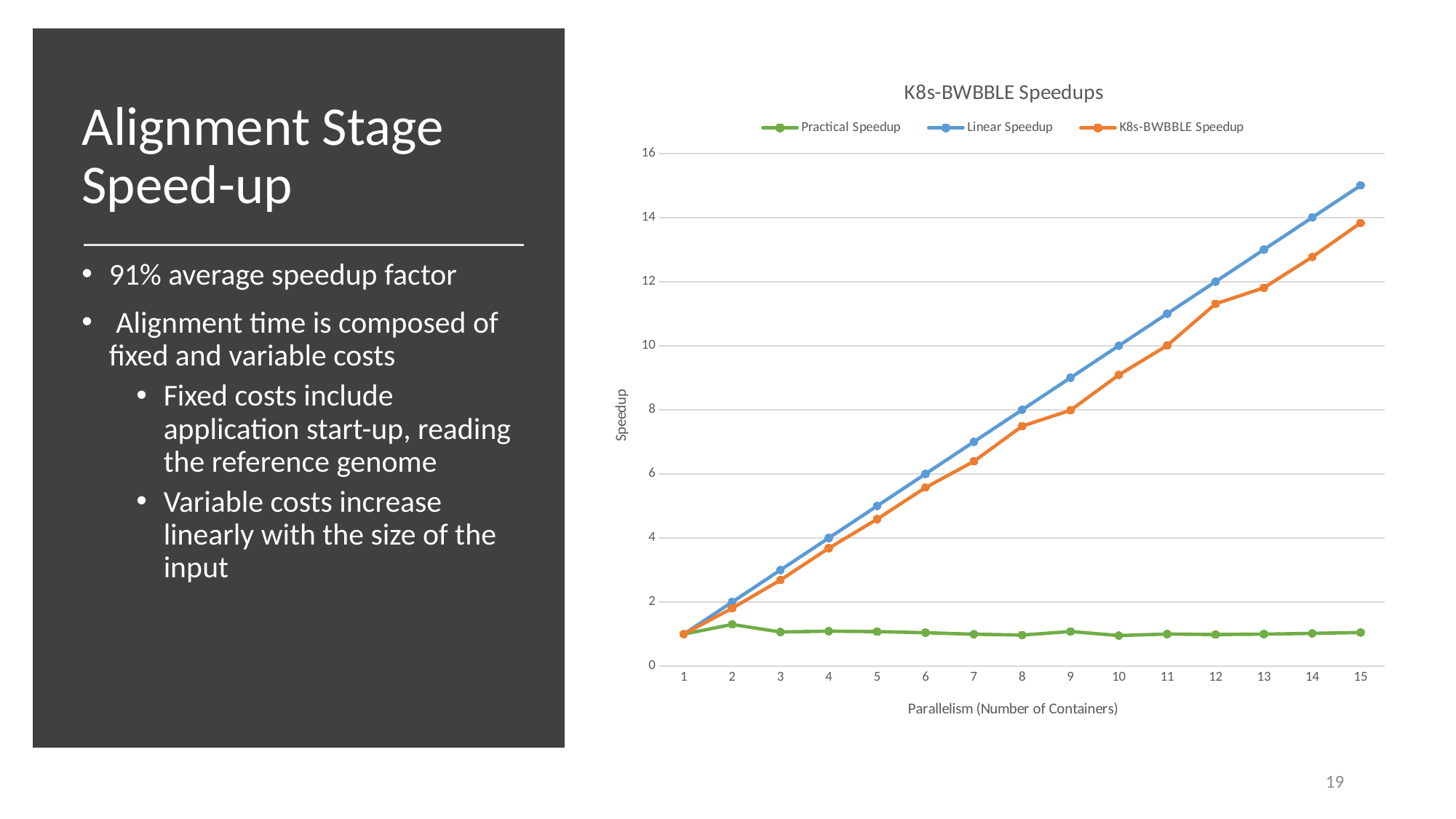

### Chart: K8s-BWBBLE Speedups

| Category | Practical Speedup | Linear Speedup |  |
|---|---|---|---|
# Alignment Stage Speed-up
91% average speedup factor
 Alignment time is composed of fixed and variable costs
Fixed costs include application start-up, reading the reference genome
Variable costs increase linearly with the size of the input
19